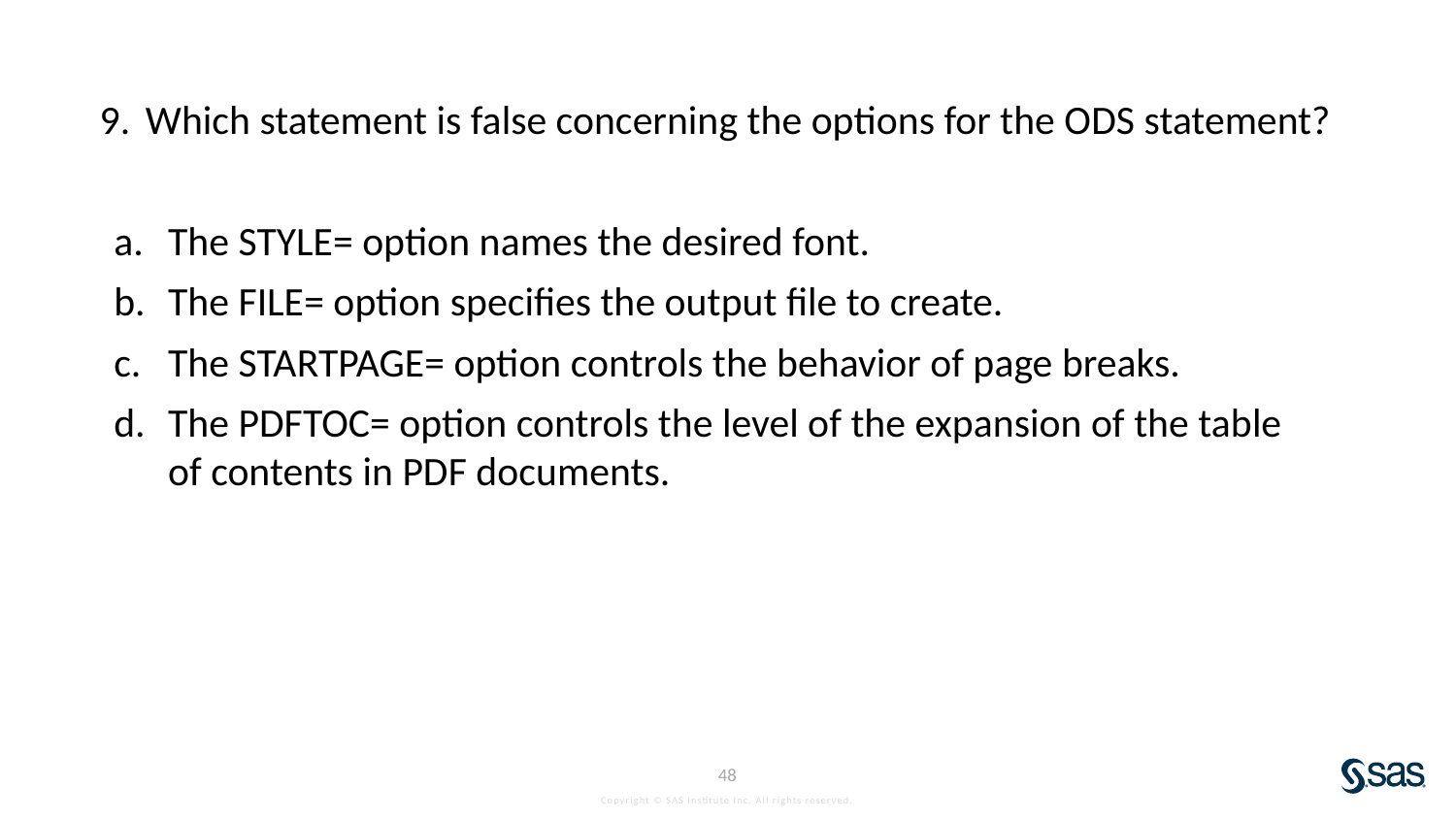

Which statement is false concerning the options for the ODS statement?

The STYLE= option names the desired font.
The FILE= option specifies the output file to create.
The STARTPAGE= option controls the behavior of page breaks.
The PDFTOC= option controls the level of the expansion of the table
of contents in PDF documents.